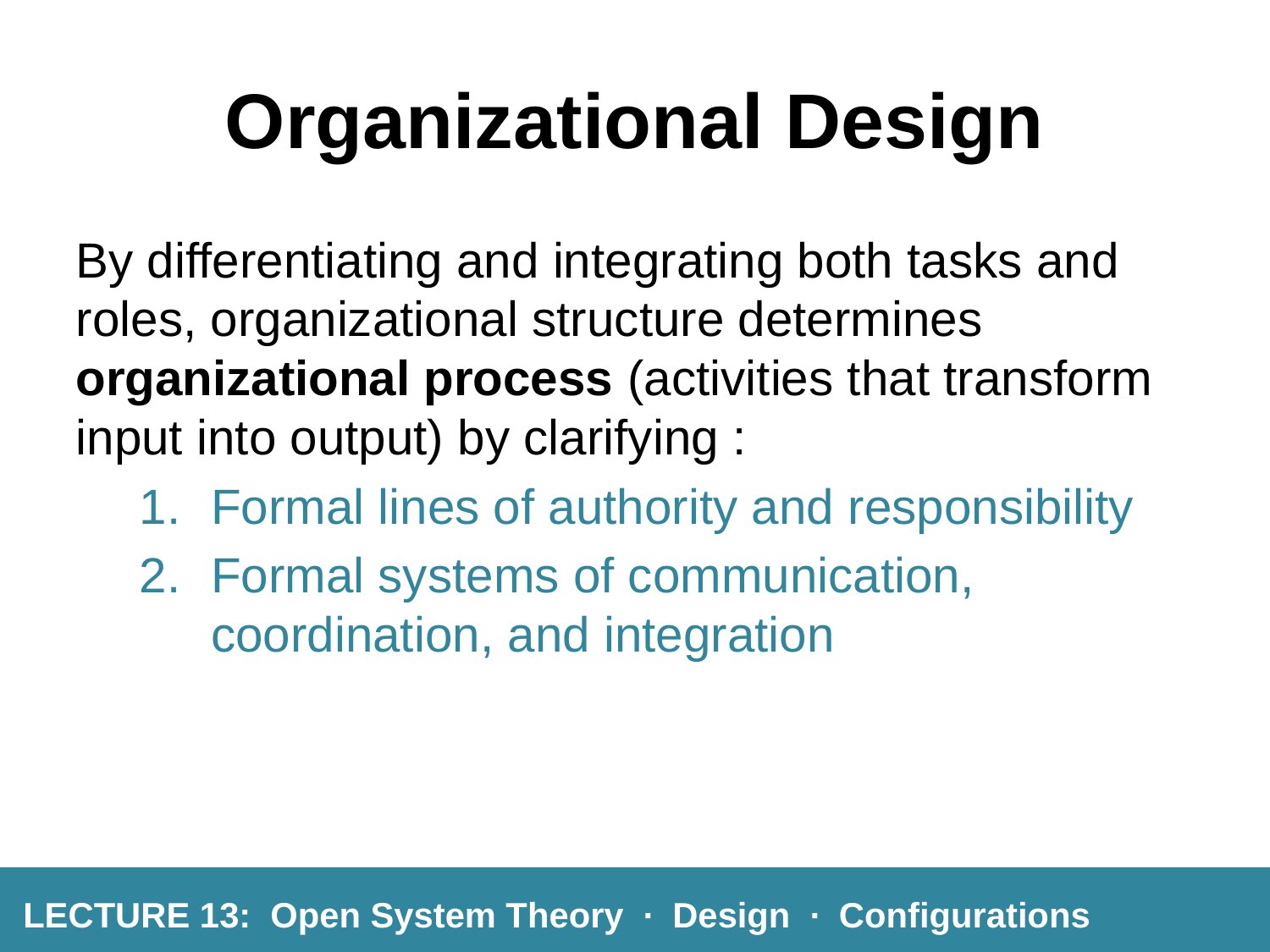

Organizational Design
By differentiating and integrating both tasks and roles, organizational structure determines organizational process (activities that transform input into output) by clarifying :
Formal lines of authority and responsibility
Formal systems of communication, coordination, and integration
LECTURE 13:  Open System Theory  ∙  Design  ∙  Configurations